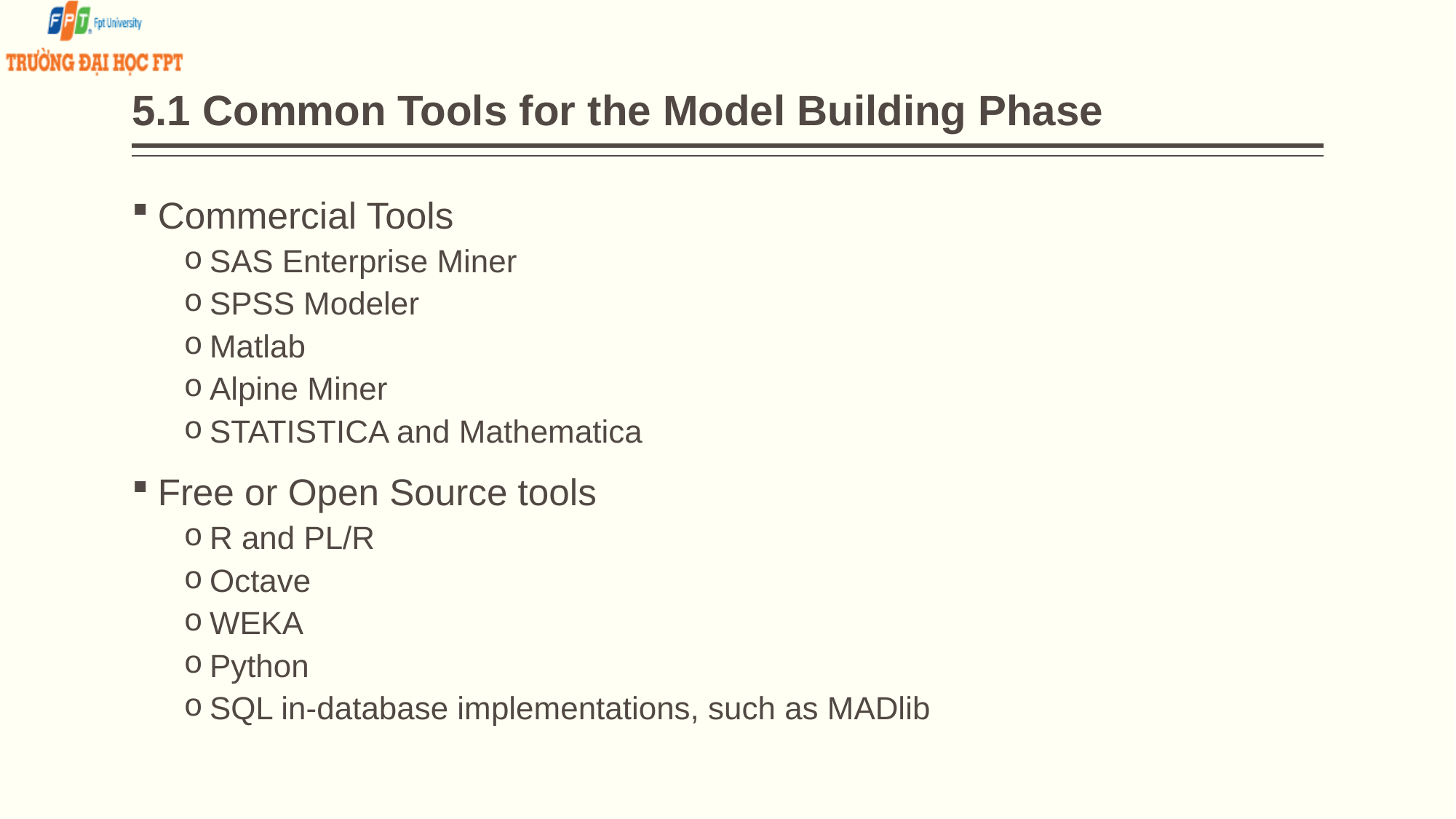

# 5.1 Common Tools for the Model Building Phase
Commercial Tools
SAS Enterprise Miner
SPSS Modeler
Matlab
Alpine Miner
STATISTICA and Mathematica
Free or Open Source tools
R and PL/R
Octave
WEKA
Python
SQL in-database implementations, such as MADlib